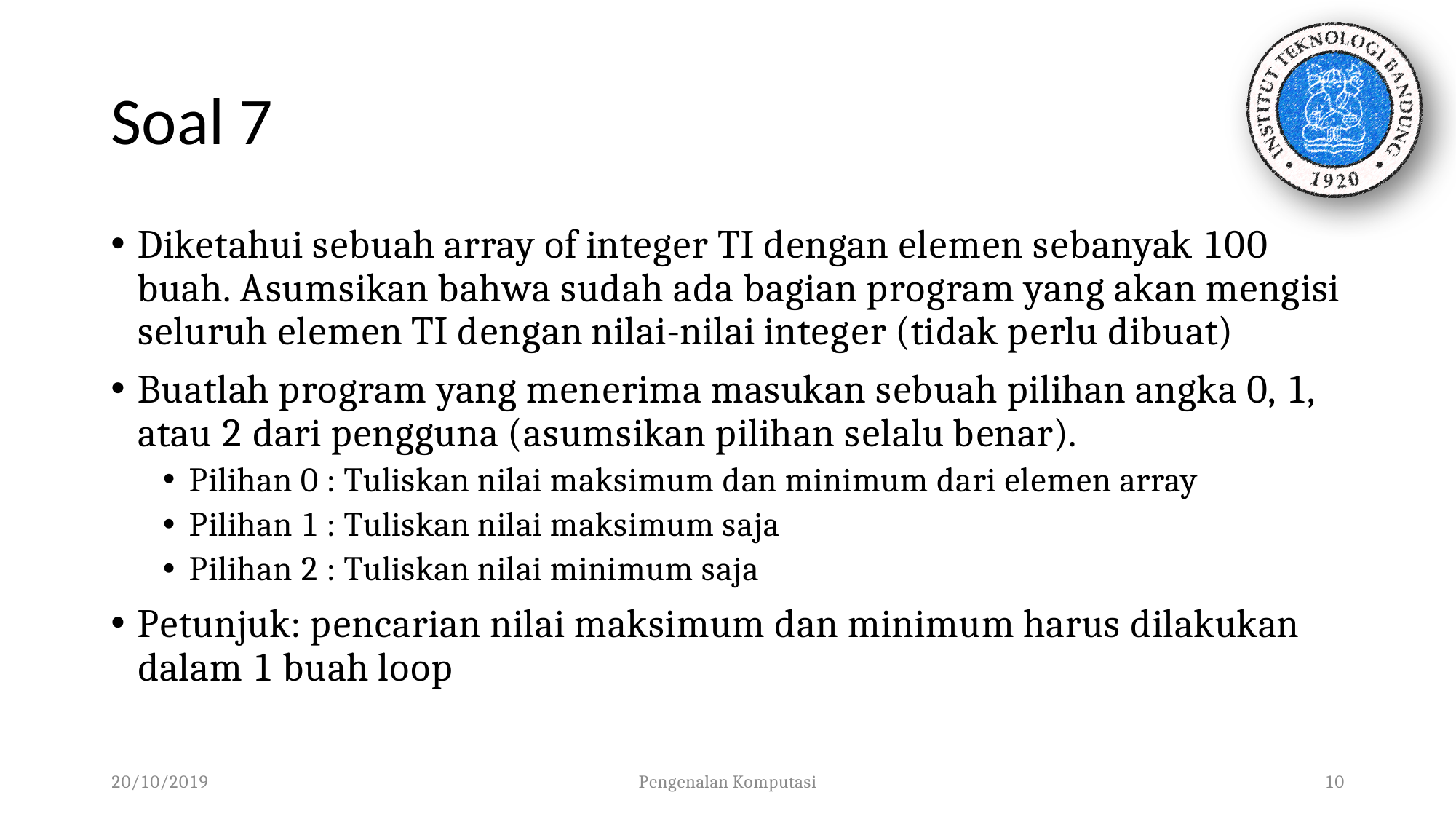

# Soal 7
Diketahui sebuah array of integer TI dengan elemen sebanyak 100 buah. Asumsikan bahwa sudah ada bagian program yang akan mengisi seluruh elemen TI dengan nilai-nilai integer (tidak perlu dibuat)
Buatlah program yang menerima masukan sebuah pilihan angka 0, 1, atau 2 dari pengguna (asumsikan pilihan selalu benar).
Pilihan 0 : Tuliskan nilai maksimum dan minimum dari elemen array
Pilihan 1 : Tuliskan nilai maksimum saja
Pilihan 2 : Tuliskan nilai minimum saja
Petunjuk: pencarian nilai maksimum dan minimum harus dilakukan dalam 1 buah loop

20/10/2019
Pengenalan Komputasi
10